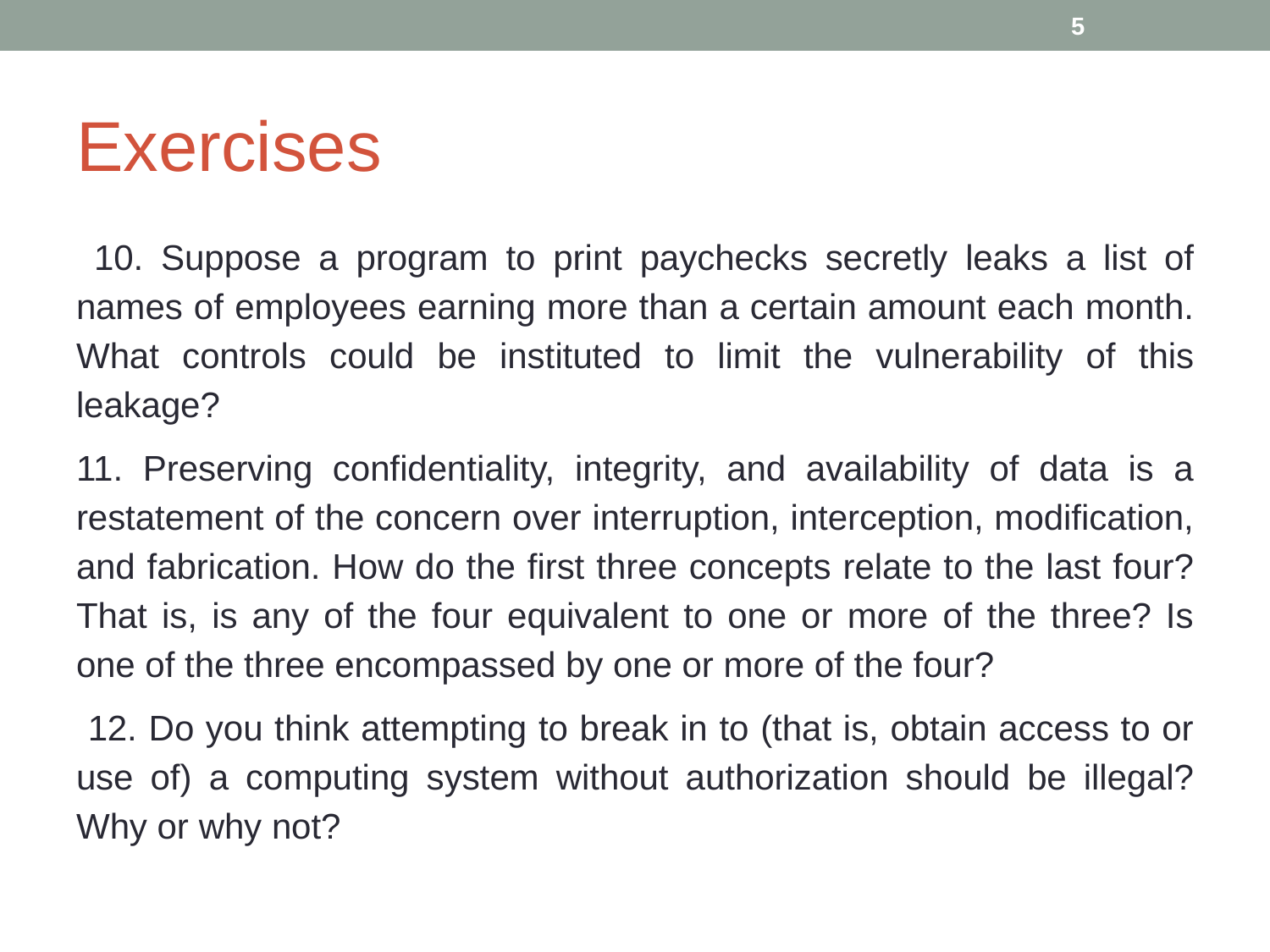

5
# Exercises
 10. Suppose a program to print paychecks secretly leaks a list of names of employees earning more than a certain amount each month. What controls could be instituted to limit the vulnerability of this leakage?
11. Preserving confidentiality, integrity, and availability of data is a restatement of the concern over interruption, interception, modification, and fabrication. How do the first three concepts relate to the last four? That is, is any of the four equivalent to one or more of the three? Is one of the three encompassed by one or more of the four?
 12. Do you think attempting to break in to (that is, obtain access to or use of) a computing system without authorization should be illegal? Why or why not?